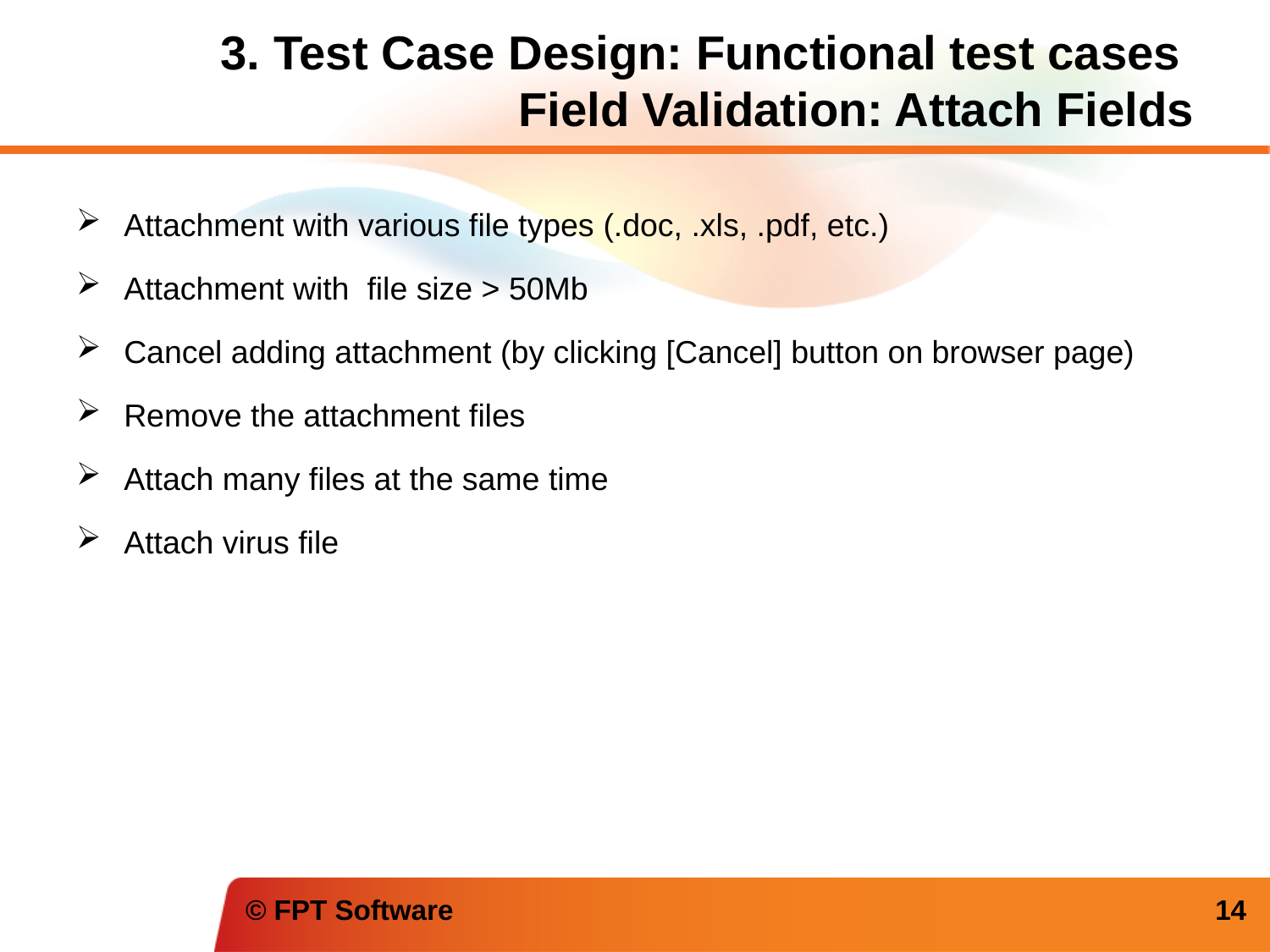

# 3. Test Case Design: Functional test cases Field Validation: Attach Fields
Attachment with various file types (.doc, .xls, .pdf, etc.)
Attachment with  file size > 50Mb
Cancel adding attachment (by clicking [Cancel] button on browser page)
Remove the attachment files
Attach many files at the same time
Attach virus file